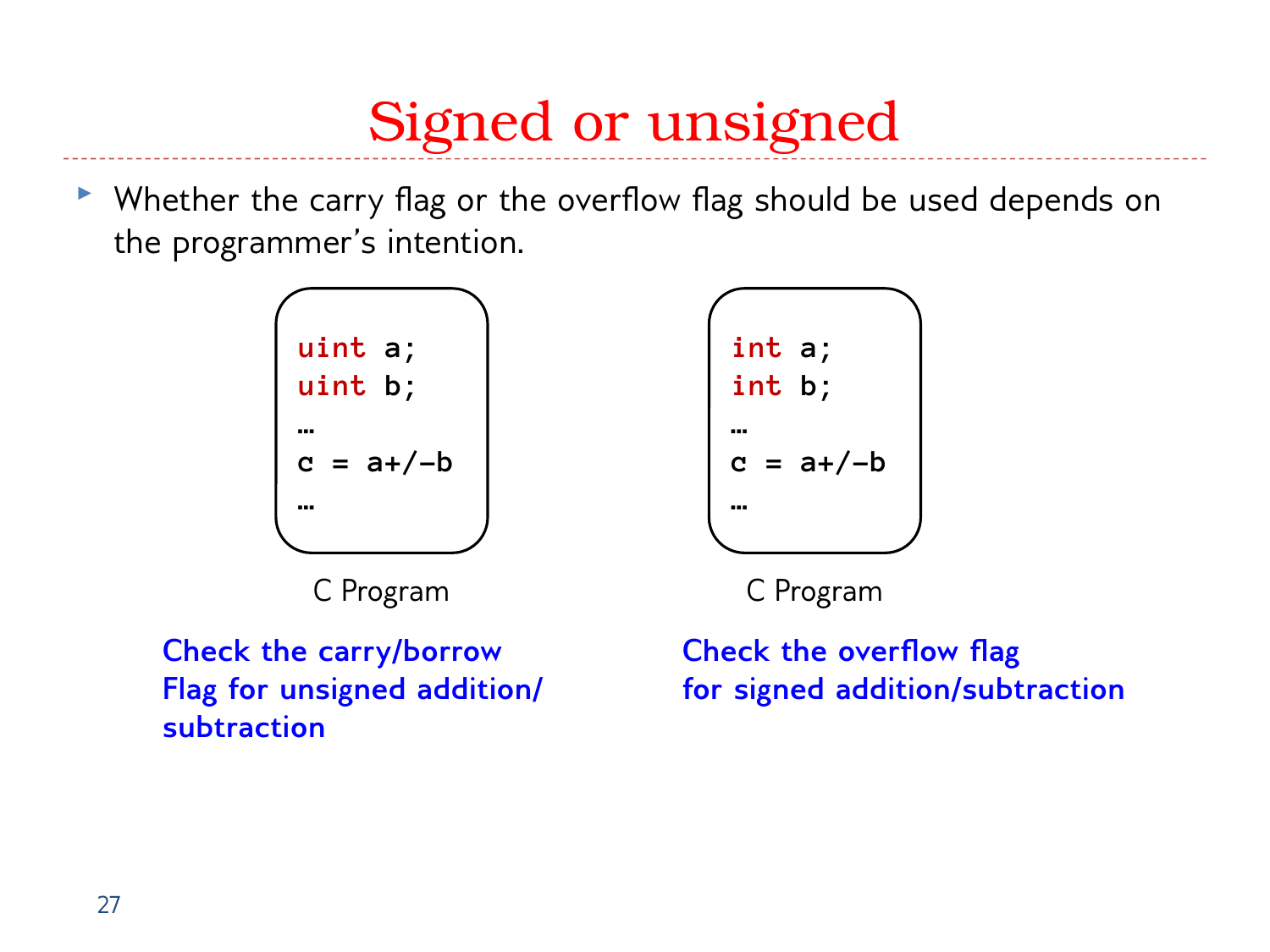

# Signed or unsigned
Whether the carry flag or the overflow flag should be used depends on the programmer’s intention.
uint a;
uint b;
…
c = a+/-b
…
int a;
int b;
…
c = a+/-b
…
C Program
C Program
Check the carry/borrow
Flag for unsigned addition/
subtraction
Check the overflow flag
for signed addition/subtraction

27